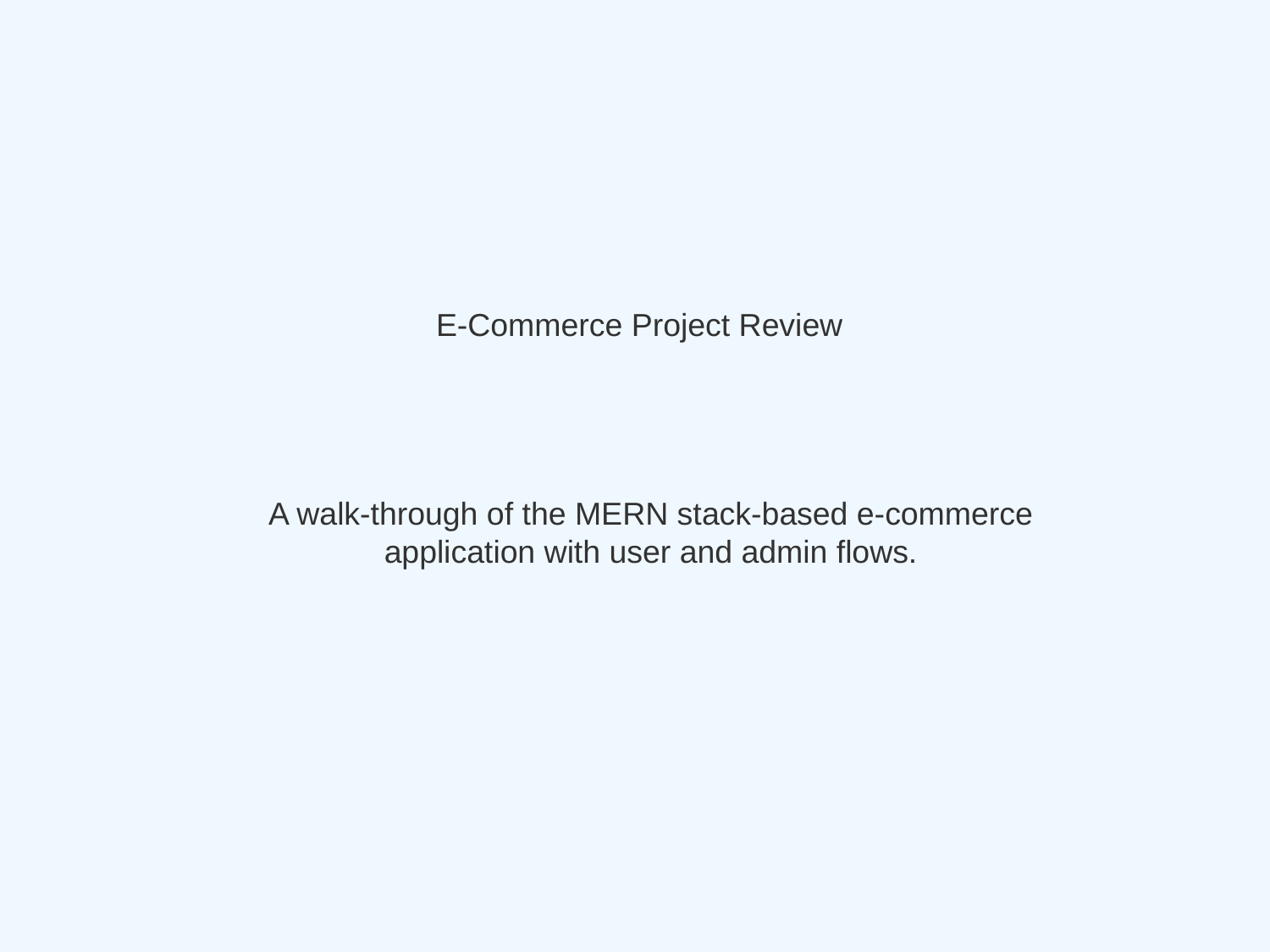

# E‑Commerce Project Review
A walk-through of the MERN stack-based e-commerce application with user and admin flows.